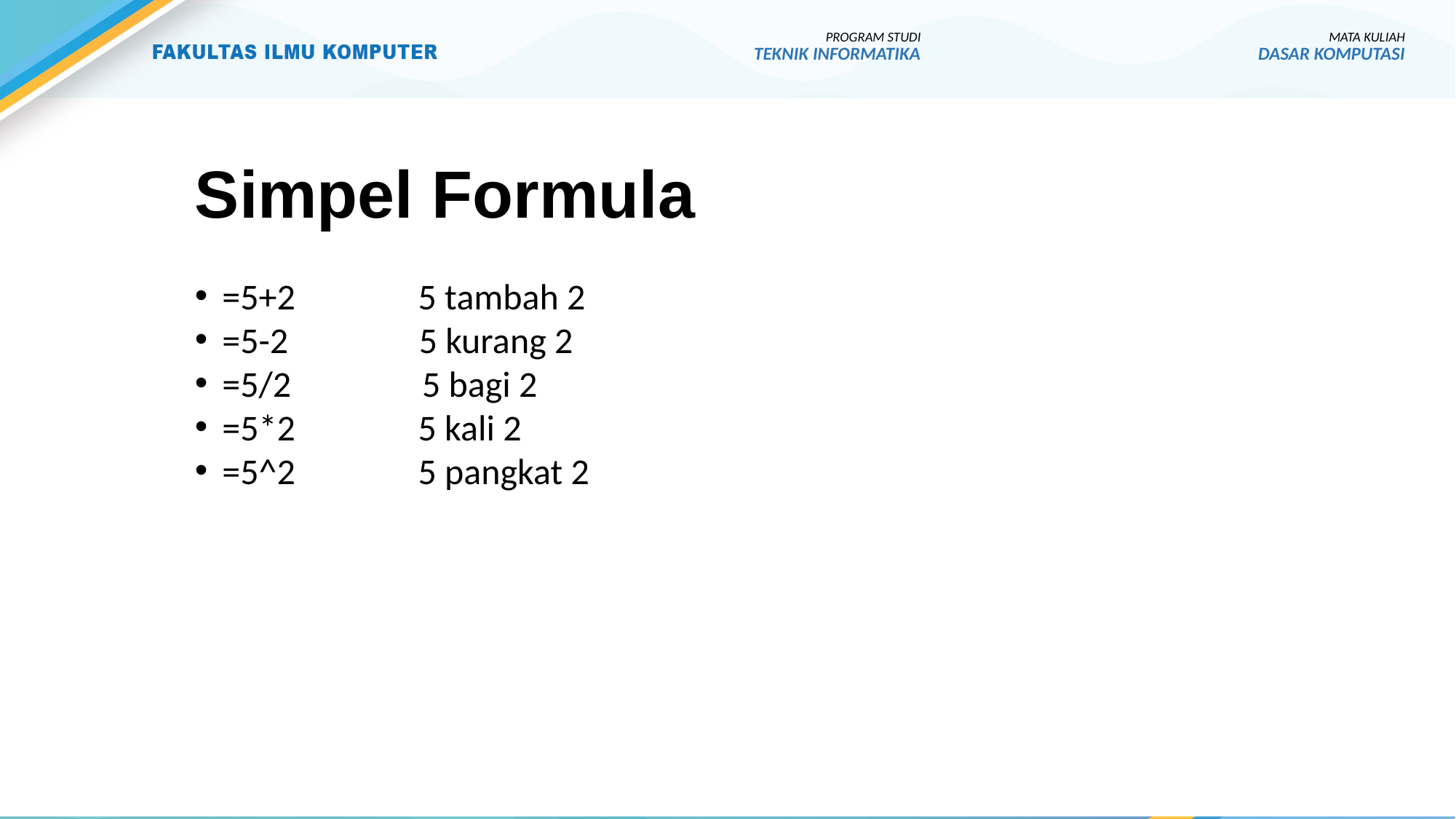

PROGRAM STUDI
TEKNIK INFORMATIKA
MATA KULIAH
DASAR KOMPUTASI

# Simpel Formula
=5+2               5 tambah 2
=5-2                5 kurang 2
=5/2                5 bagi 2
=5*2               5 kali 2
=5^2               5 pangkat 2